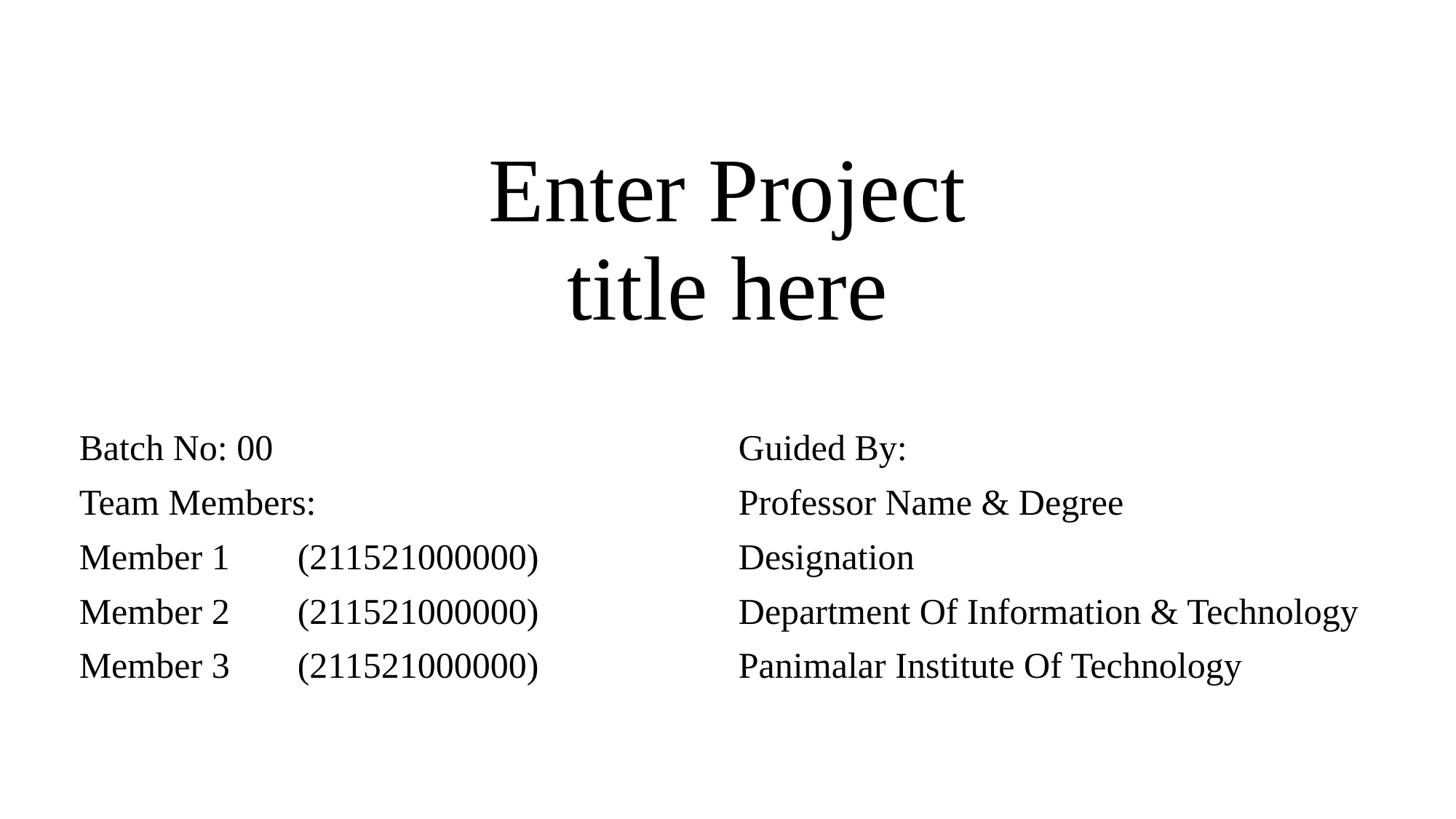

# Enter Project title here
Batch No: 00
Team Members:
Member 1	(211521000000)
Member 2	(211521000000)
Member 3	(211521000000)

Guided By:
Professor Name & Degree
Designation
Department Of Information & Technology
Panimalar Institute Of Technology